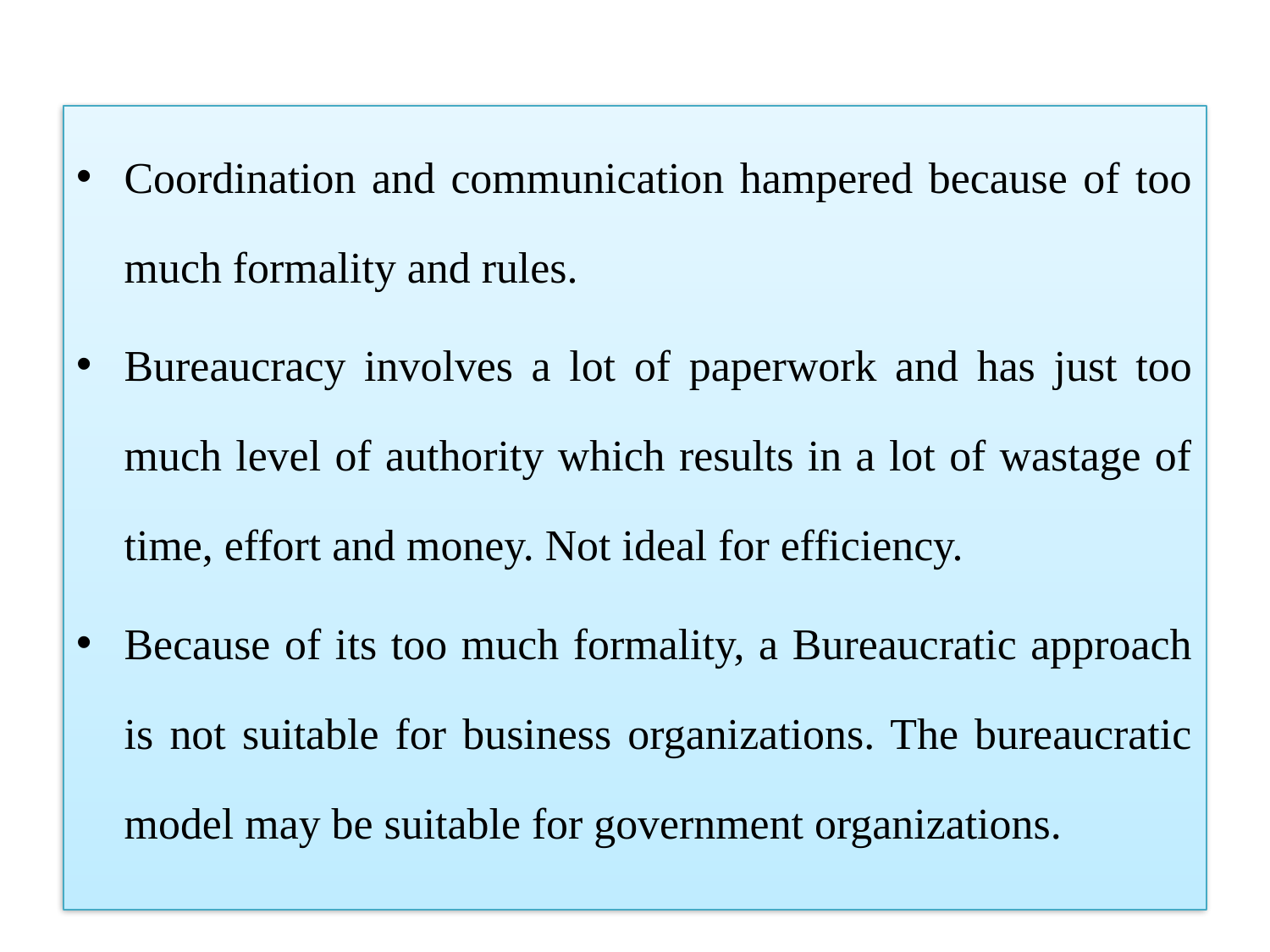

Coordination and communication hampered because of too much formality and rules.
Bureaucracy involves a lot of paperwork and has just too much level of authority which results in a lot of wastage of time, effort and money. Not ideal for efficiency.
Because of its too much formality, a Bureaucratic approach is not suitable for business organizations. The bureaucratic model may be suitable for government organizations.